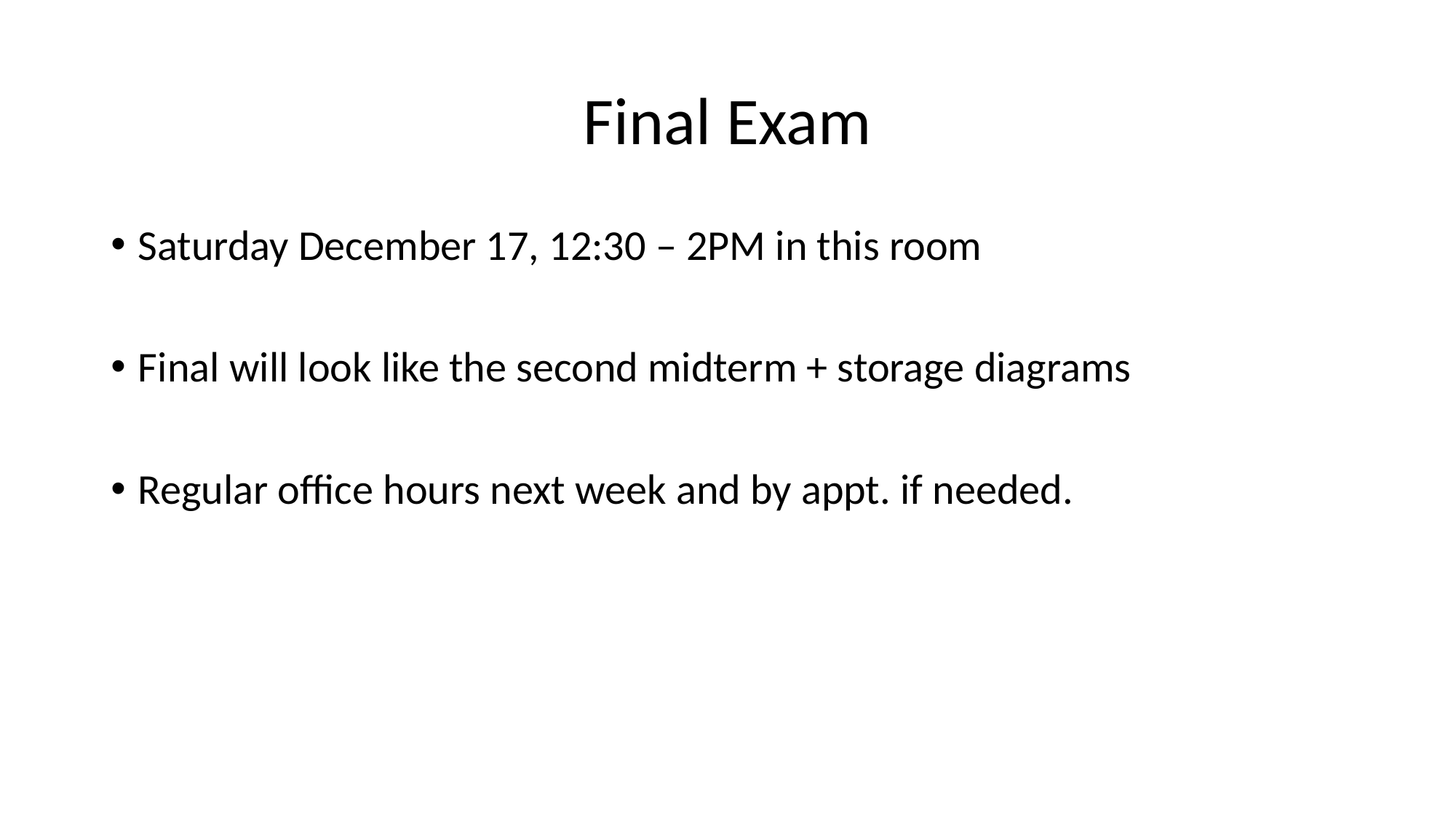

# Final Exam
Saturday December 17, 12:30 – 2PM in this room

Final will look like the second midterm + storage diagrams

Regular office hours next week and by appt. if needed.